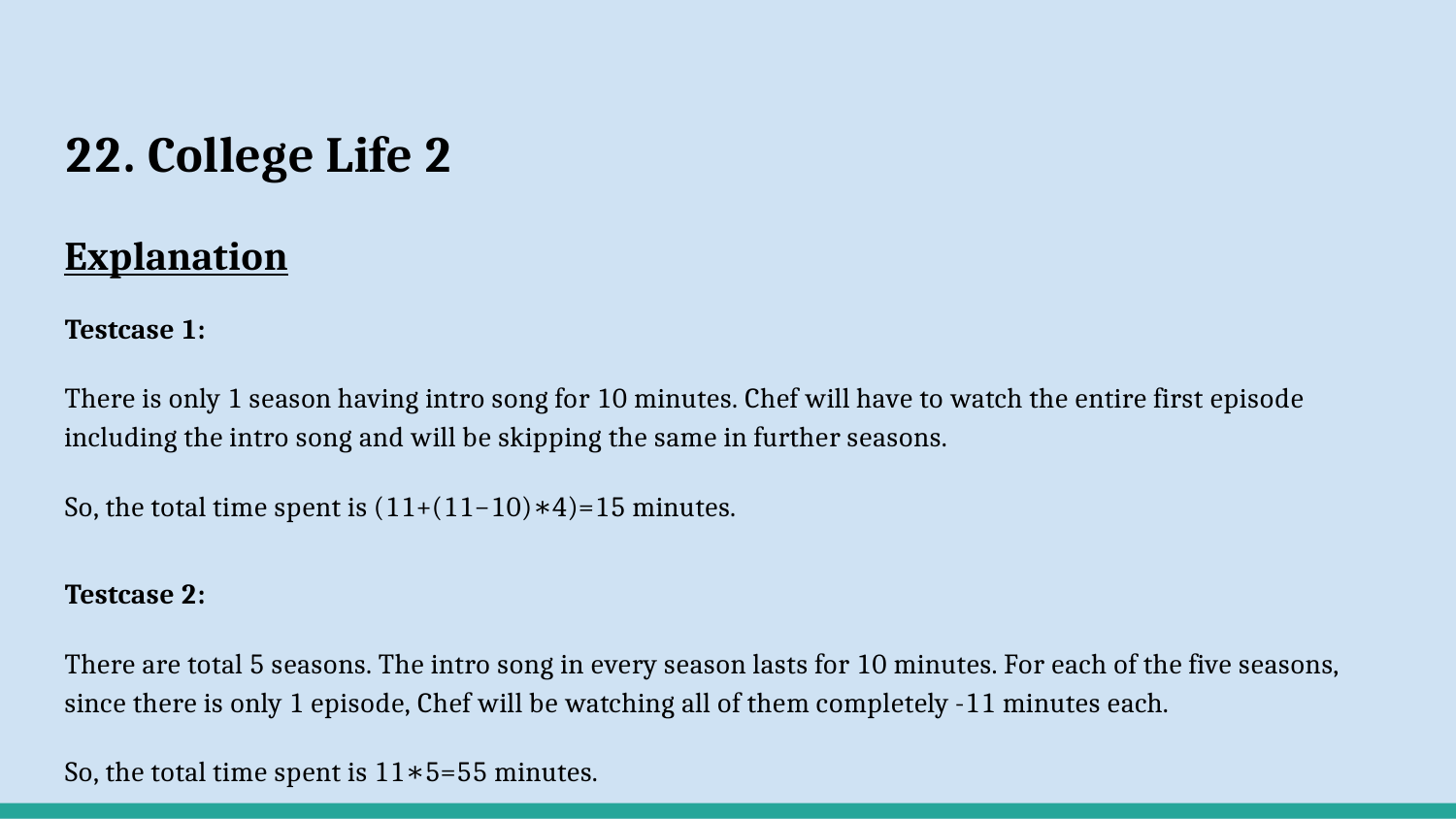

# 22. College Life 2

Explanation
Testcase 1:
There is only 1 season having intro song for 10 minutes. Chef will have to watch the entire first episode including the intro song and will be skipping the same in further seasons.
So, the total time spent is (11+(11−10)∗4)=15 minutes.
Testcase 2:
There are total 5 seasons. The intro song in every season lasts for 10 minutes. For each of the five seasons, since there is only 1 episode, Chef will be watching all of them completely -11 minutes each.
So, the total time spent is 11∗5=55 minutes.